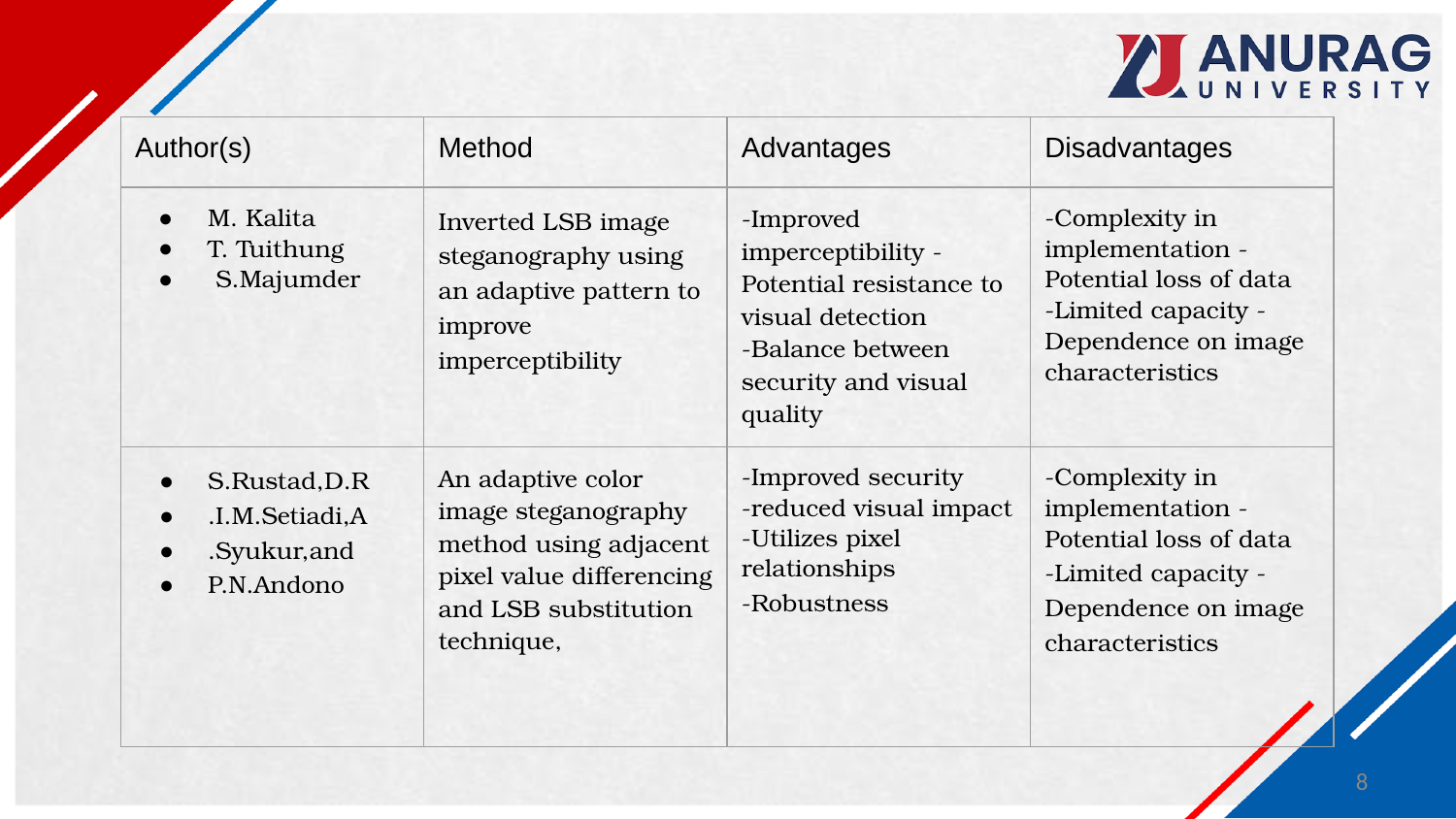

| Author(s) | Method | Advantages | Disadvantages |
| --- | --- | --- | --- |
| M. Kalita T. Tuithung S.Majumder | Inverted LSB image steganography using an adaptive pattern to improve imperceptibility | -Improved imperceptibility -Potential resistance to visual detection -Balance between security and visual quality | -Complexity in implementation -Potential loss of data -Limited capacity -Dependence on image characteristics |
| S.Rustad,D.R .I.M.Setiadi,A .Syukur,and P.N.Andono | An adaptive color image steganography method using adjacent pixel value differencing and LSB substitution technique, | -Improved security -reduced visual impact -Utilizes pixel relationships -Robustness | -Complexity in implementation -Potential loss of data -Limited capacity -Dependence on image characteristics |
8